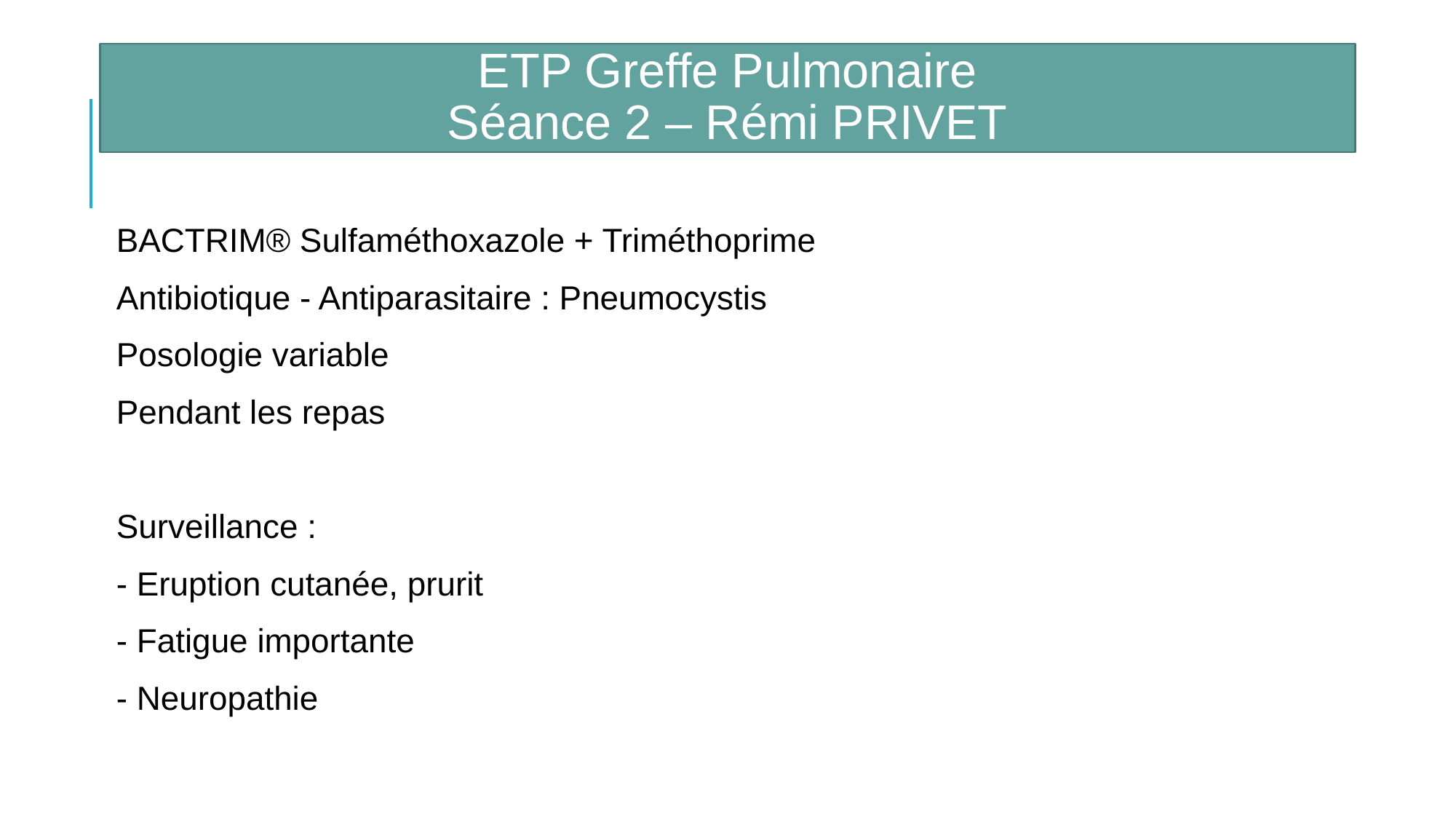

ETP Greffe Pulmonaire
Séance 2 – Rémi PRIVET
BACTRIM® Sulfaméthoxazole + Triméthoprime
Antibiotique - Antiparasitaire : Pneumocystis
Posologie variable
Pendant les repas

Surveillance :
- Eruption cutanée, prurit
- Fatigue importante
- Neuropathie